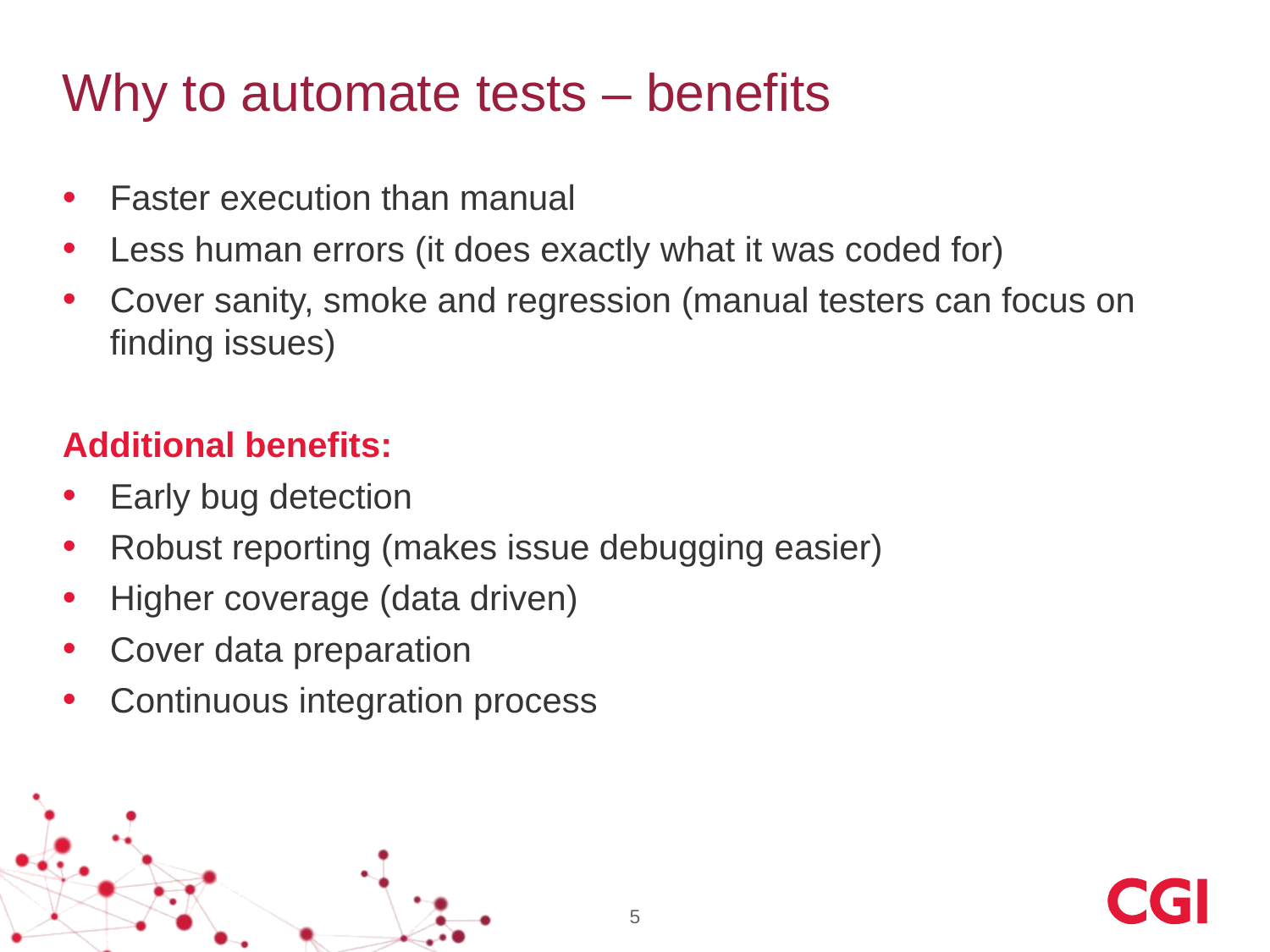

# Why to automate tests – benefits
Faster execution than manual
Less human errors (it does exactly what it was coded for)
Cover sanity, smoke and regression (manual testers can focus on finding issues)

Additional benefits:
Early bug detection
Robust reporting (makes issue debugging easier)
Higher coverage (data driven)
Cover data preparation
Continuous integration process

5